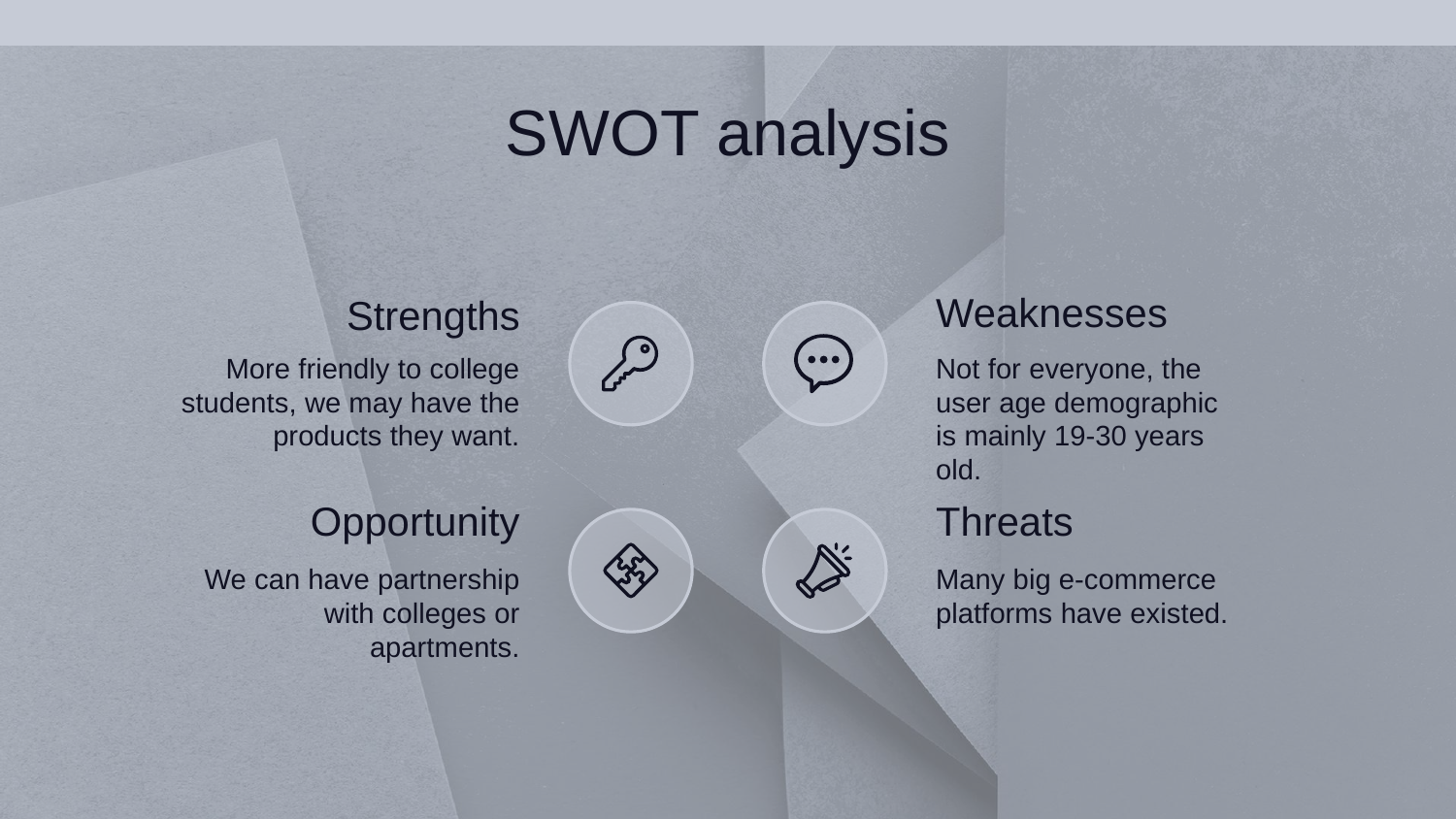

# SWOT analysis
Weaknesses
Strengths

More friendly to college students, we may have the products they want.
Not for everyone, the user age demographic is mainly 19-30 years old.

Threats
Opportunity

Many big e-commerce platforms have existed.

We can have partnership with colleges or apartments.